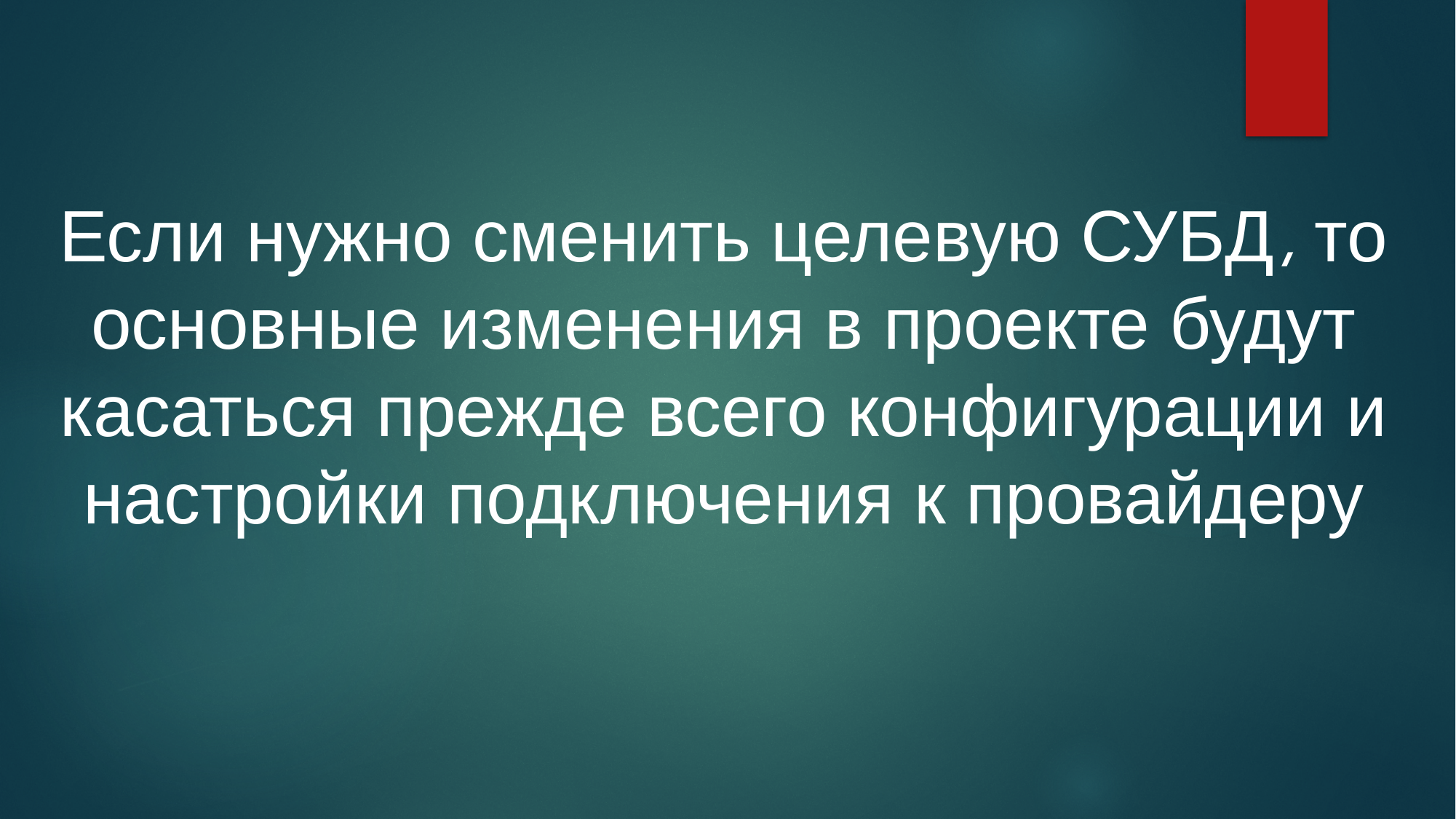

Если нужно сменить целевую СУБД, то основные изменения в проекте будут касаться прежде всего конфигурации и настройки подключения к провайдеру